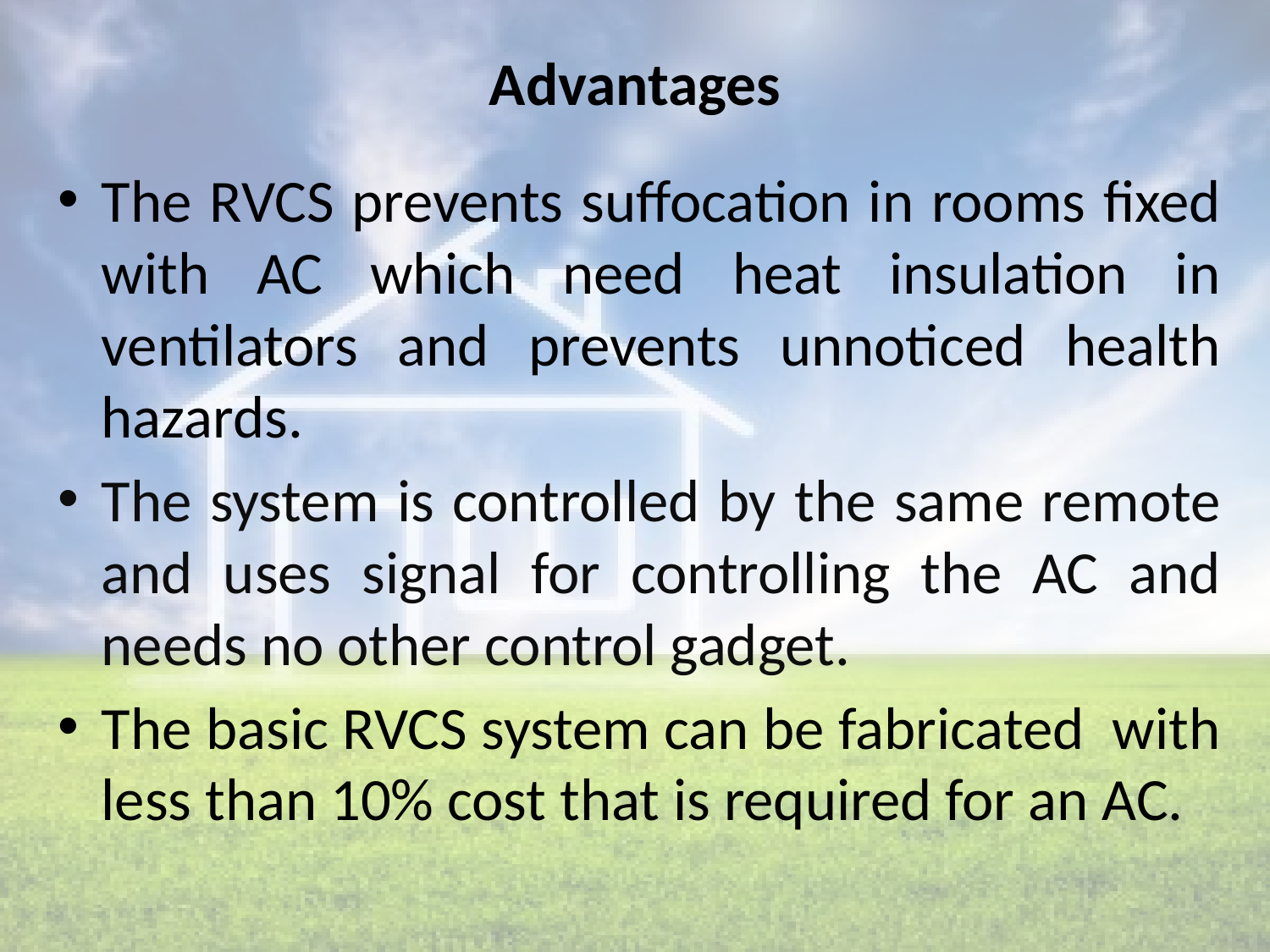

# Advantages
The RVCS prevents suffocation in rooms fixed with AC which need heat insulation in ventilators and prevents unnoticed health hazards.
The system is controlled by the same remote and uses signal for controlling the AC and needs no other control gadget.
The basic RVCS system can be fabricated  with less than 10% cost that is required for an AC.